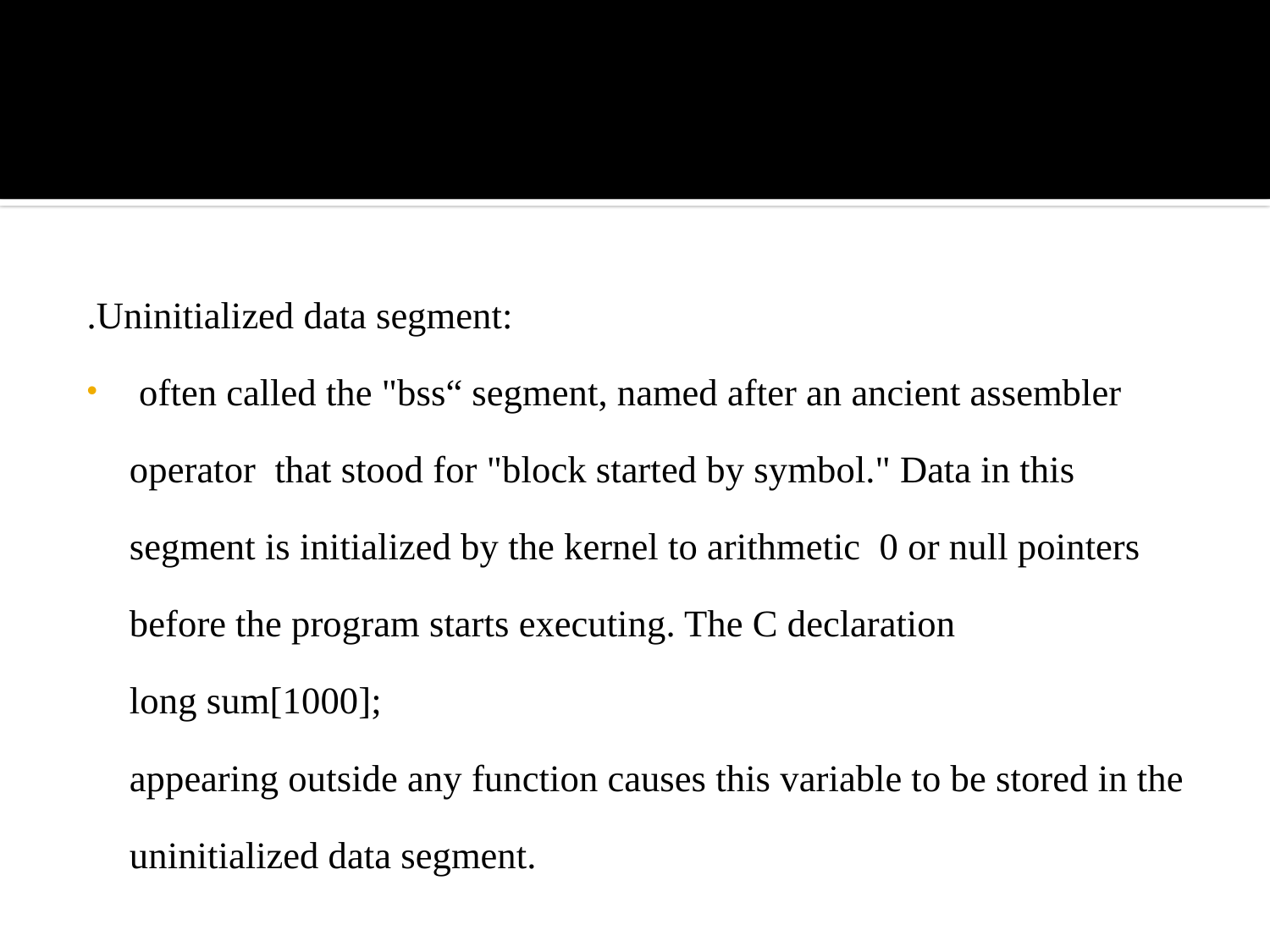

#
.Uninitialized data segment:
 often called the "bss“ segment, named after an ancient assembler operator  that stood for "block started by symbol." Data in this segment is initialized by the kernel to arithmetic  0 or null pointers before the program starts executing. The C declaration
	long sum[1000];
	appearing outside any function causes this variable to be stored in the uninitialized data segment.